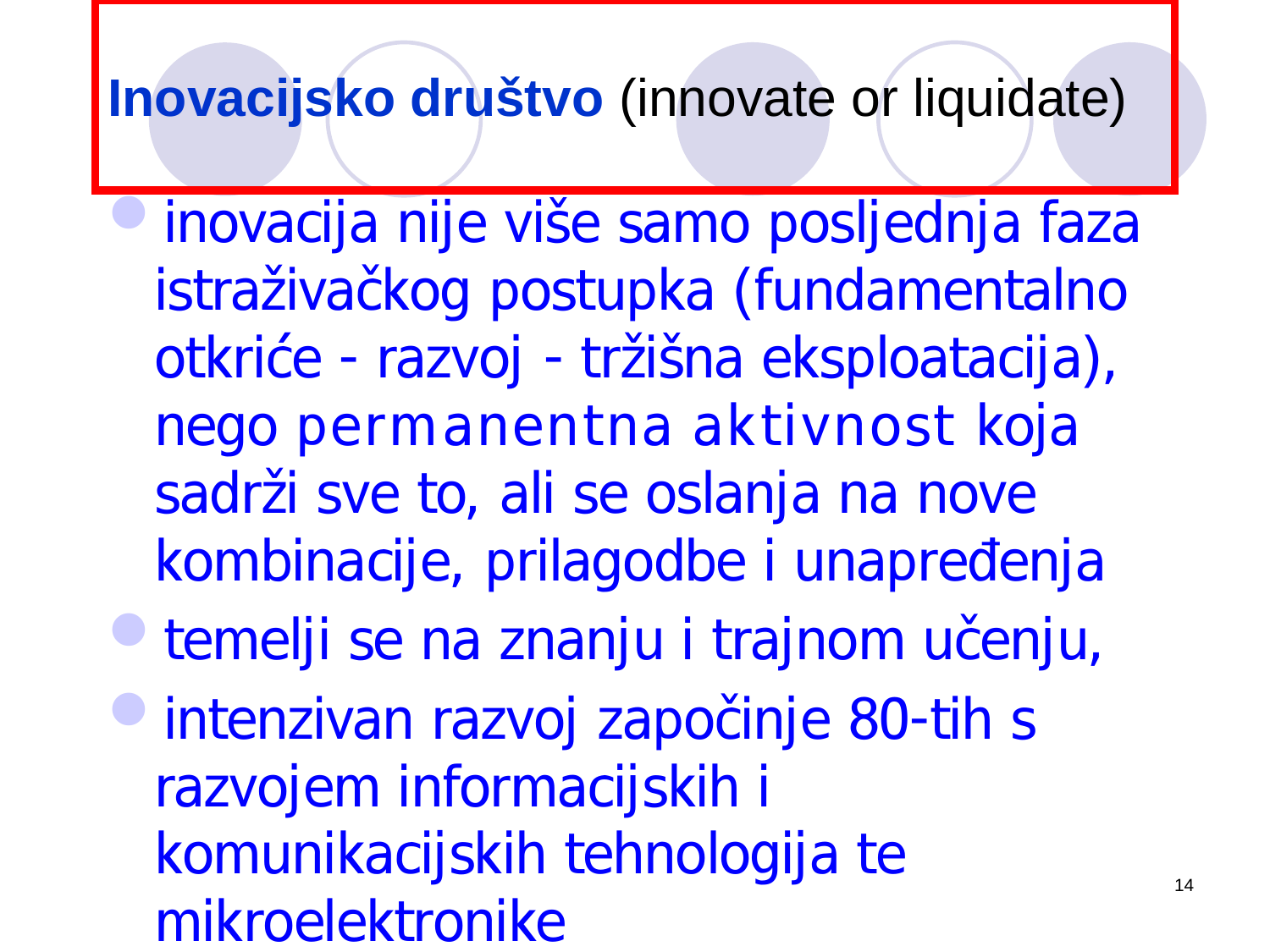

# Inovacijsko društvo (innovate or liquidate)
inovacija nije više samo posljednja faza istraživačkog postupka (fundamentalno otkriće - razvoj - tržišna eksploatacija), nego permanentna aktivnost koja sadrži sve to, ali se oslanja na nove kombinacije, prilagodbe i unapređenja
temelji se na znanju i trajnom učenju,
intenzivan razvoj započinje 80-tih s razvojem informacijskih i komunikacijskih tehnologija te mikroelektronike
14